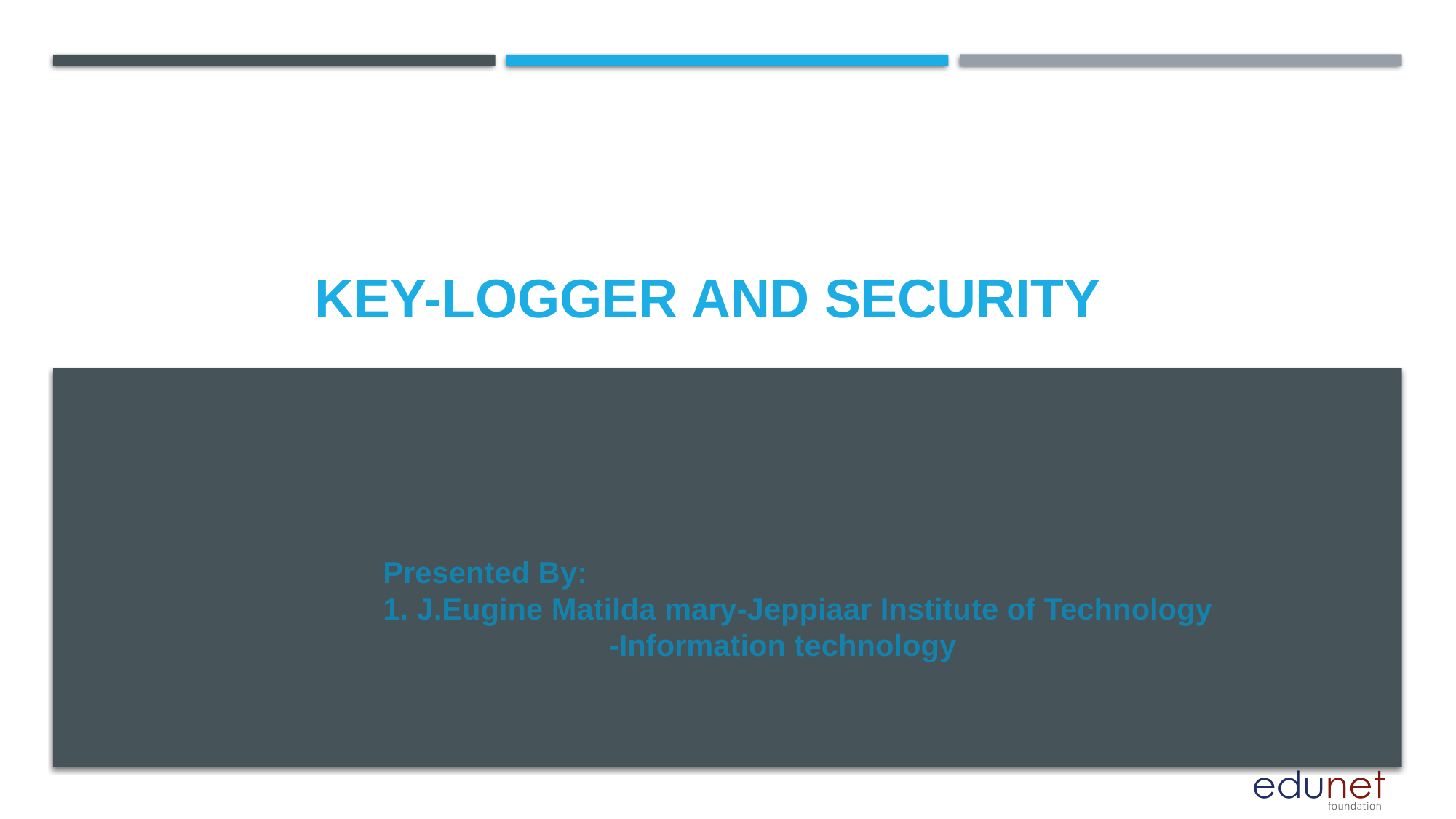

# Key-logger and security
Presented By:
1. J.Eugine Matilda mary-Jeppiaar Institute of Technology
                           -Information technology